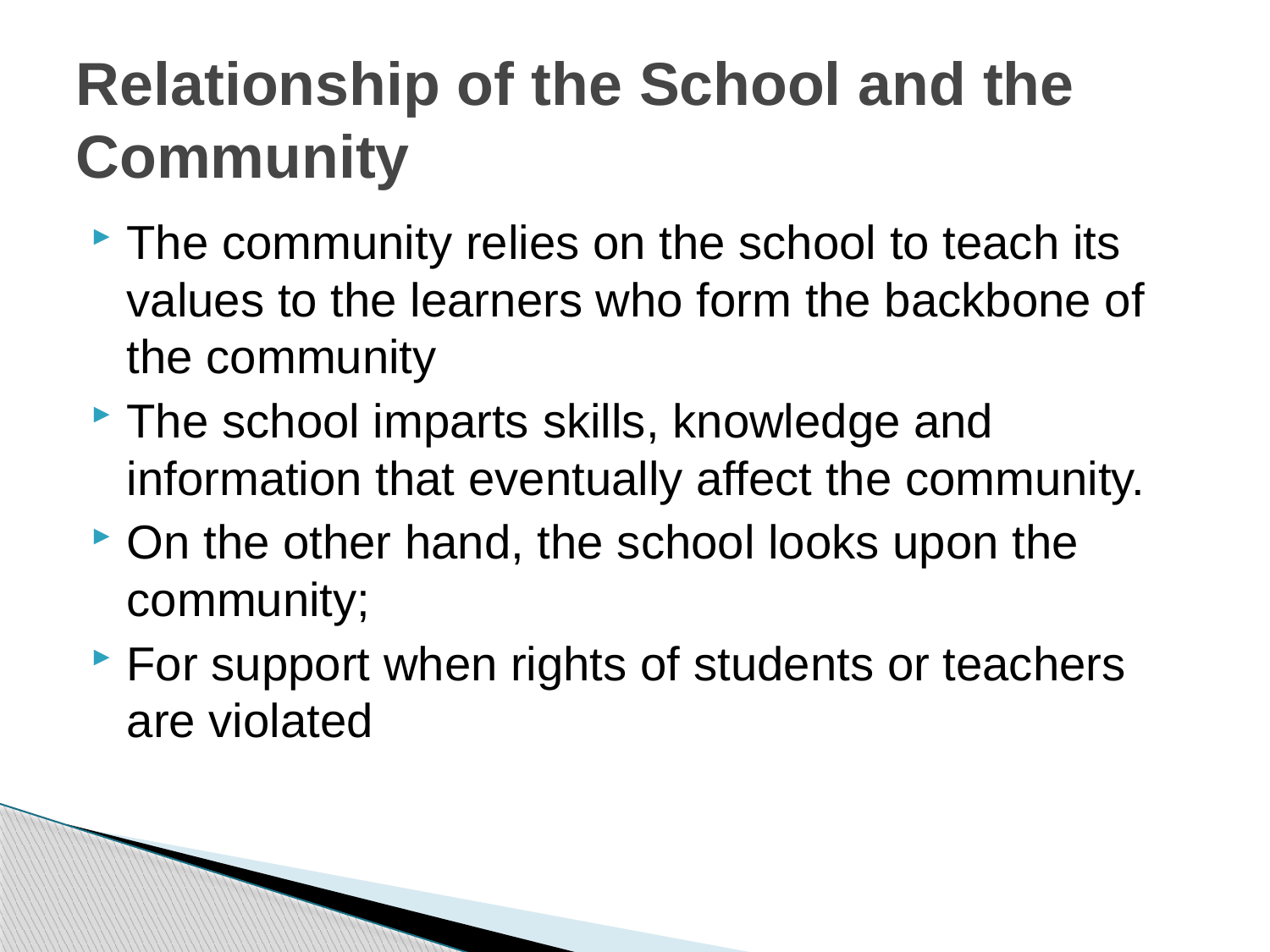

# Relationship of the School and the Community
The community relies on the school to teach its values to the learners who form the backbone of the community
The school imparts skills, knowledge and information that eventually affect the community.
On the other hand, the school looks upon the community;
For support when rights of students or teachers are violated